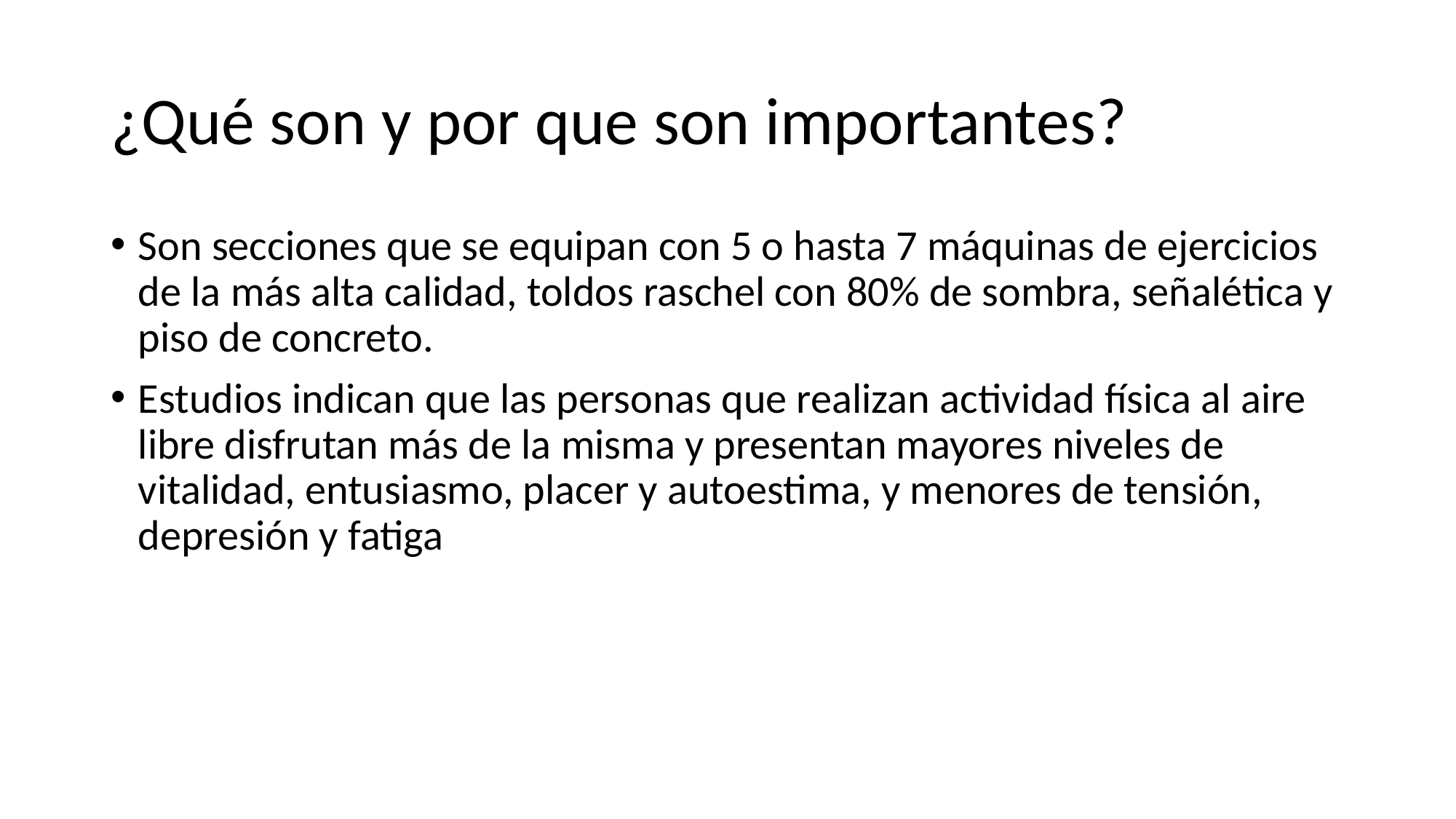

# ¿Qué son y por que son importantes?
Son secciones que se equipan con 5 o hasta 7 máquinas de ejercicios de la más alta calidad, toldos raschel con 80% de sombra, señalética y  piso de concreto.
Estudios indican que las personas que realizan actividad física al aire libre disfrutan más de la misma y presentan mayores niveles de vitalidad, entusiasmo, placer y autoestima, y menores de tensión, depresión y fatiga